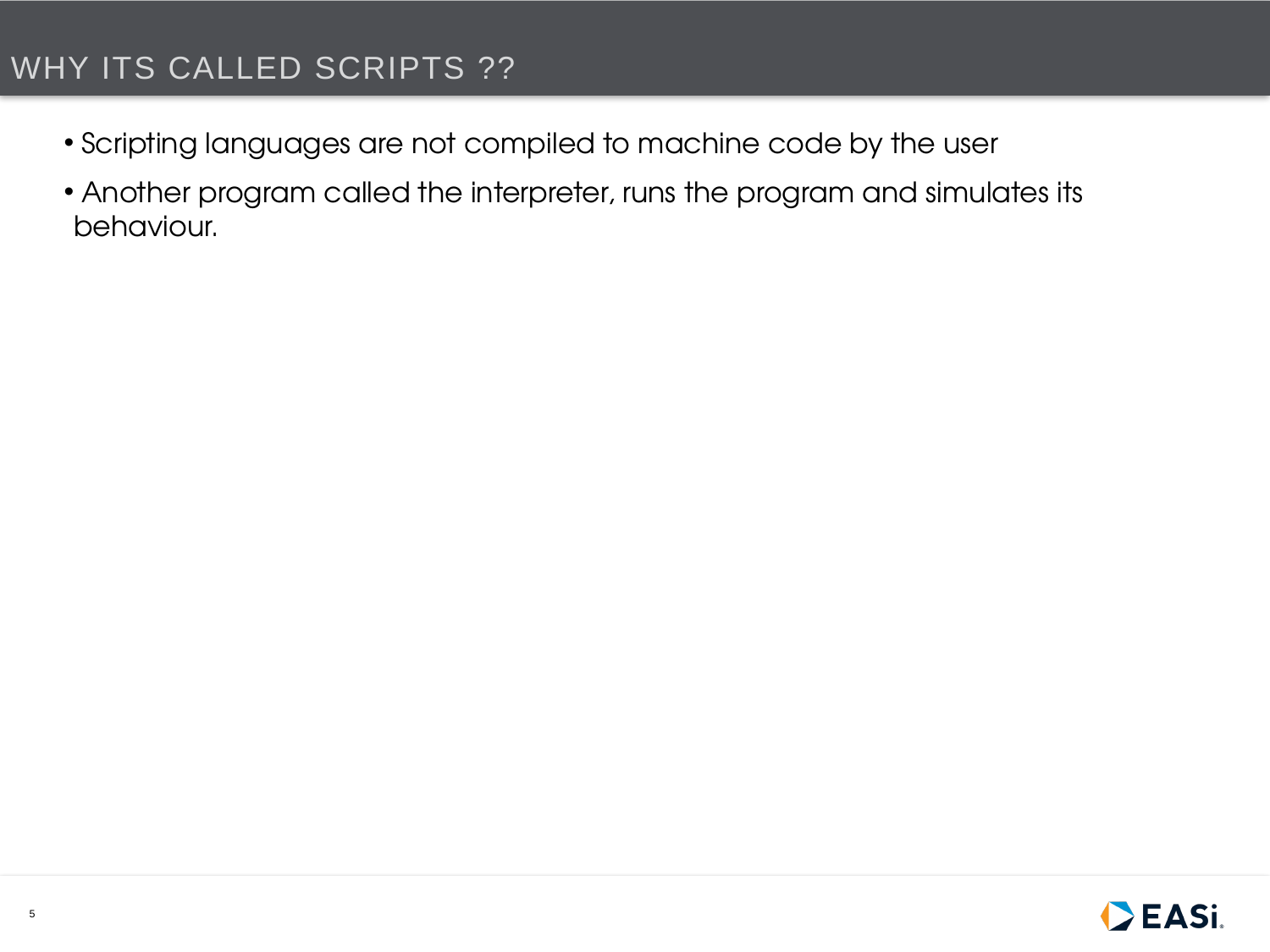

# WHY its called scripts ??
 Scripting languages are not compiled to machine code by the user
 Another program called the interpreter, runs the program and simulates its behaviour.
5